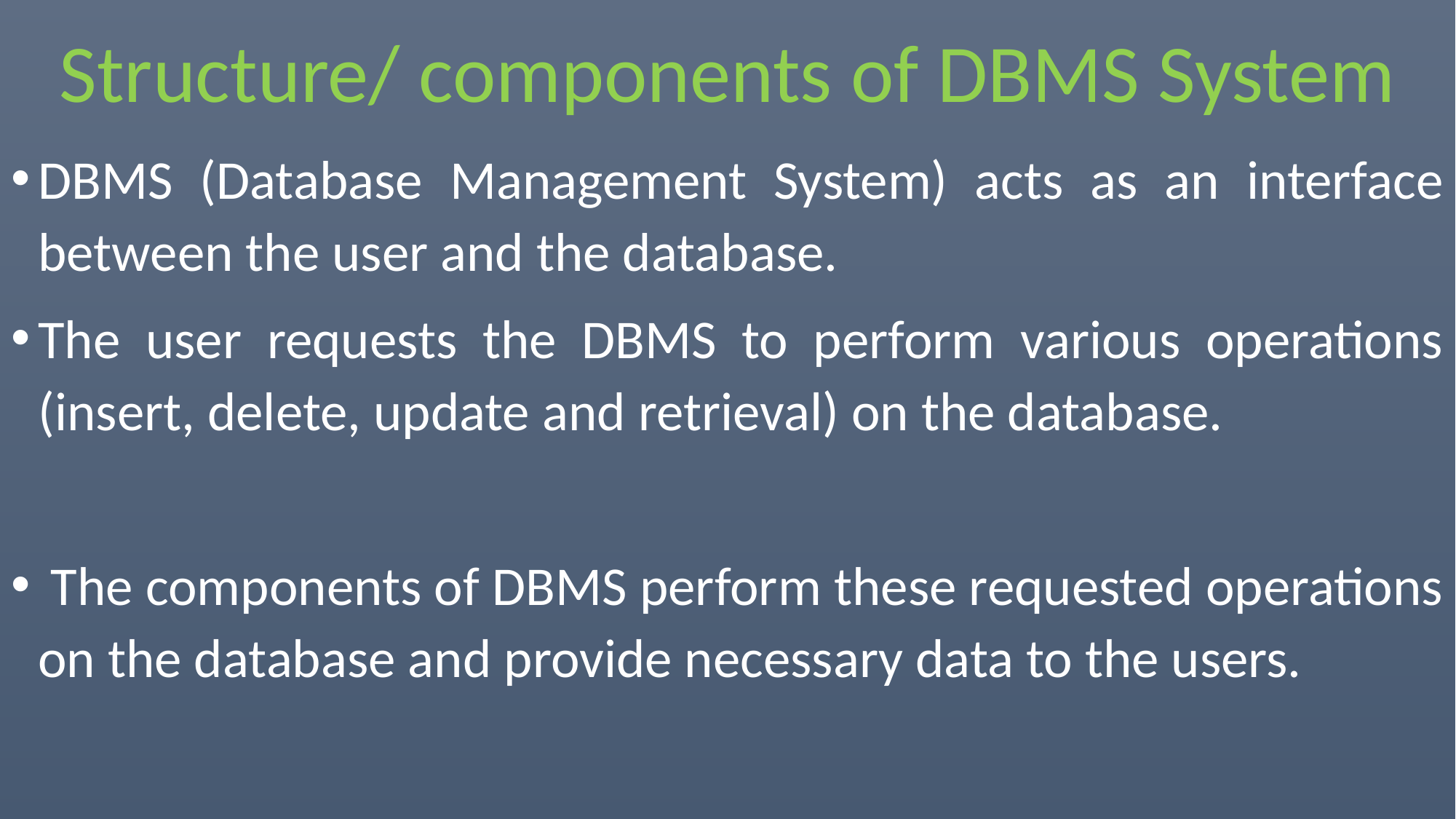

# Structure/ components of DBMS System
DBMS (Database Management System) acts as an interface between the user and the database.
The user requests the DBMS to perform various operations (insert, delete, update and retrieval) on the database.

 The components of DBMS perform these requested operations on the database and provide necessary data to the users.